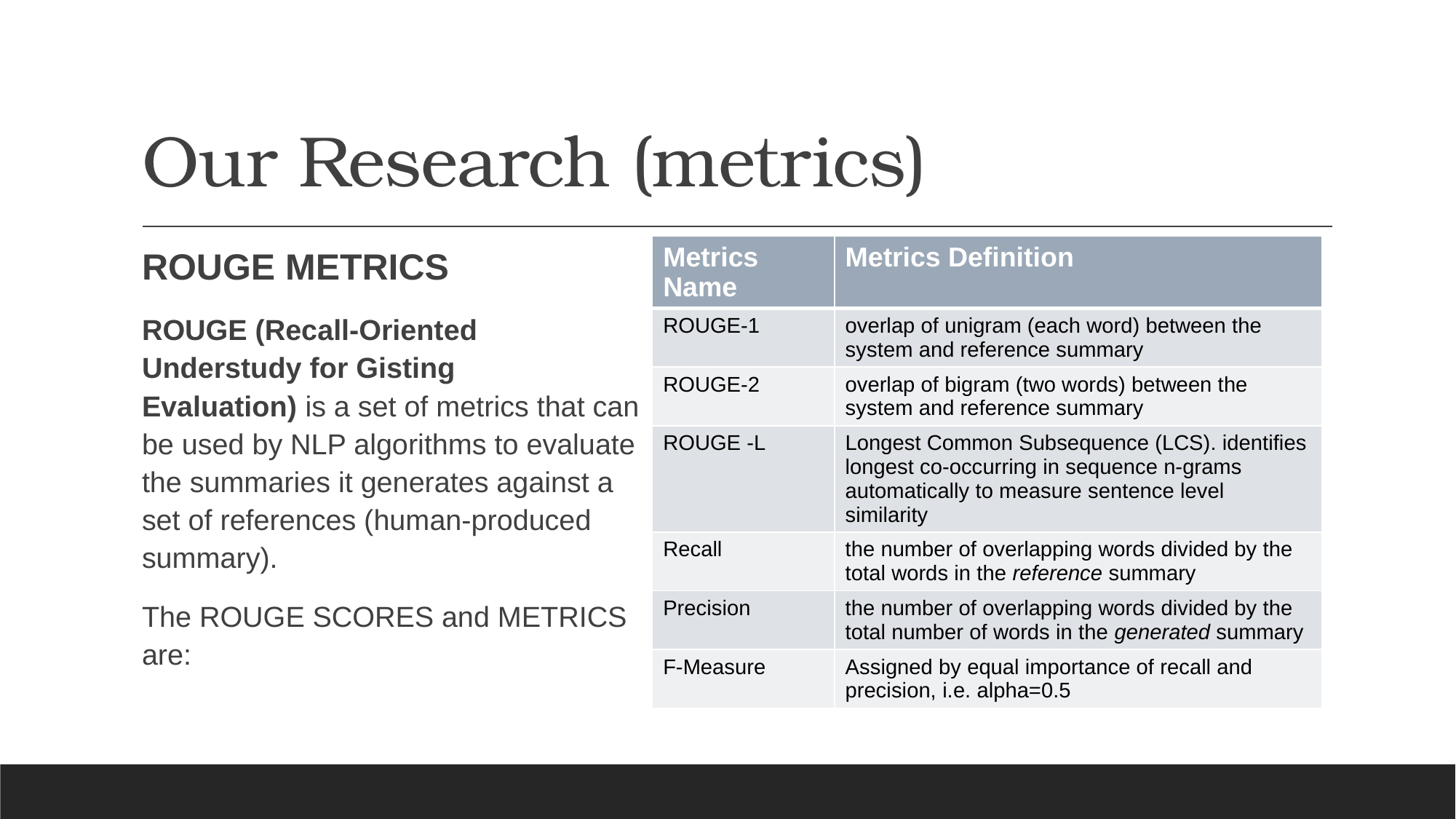

# Our Research (metrics)
ROUGE METRICS
ROUGE (Recall-Oriented Understudy for Gisting Evaluation) is a set of metrics that can be used by NLP algorithms to evaluate the summaries it generates against a set of references (human-produced summary).
The ROUGE SCORES and METRICS are:

| Metrics Name | Metrics Definition |
| --- | --- |
| ROUGE-1 | overlap of unigram (each word) between the system and reference summary |
| ROUGE-2 | overlap of bigram (two words) between the system and reference summary |
| ROUGE -L | Longest Common Subsequence (LCS). identifies longest co-occurring in sequence n-grams automatically to measure sentence level similarity |
| Recall | the number of overlapping words divided by the total words in the reference summary |
| Precision | the number of overlapping words divided by the total number of words in the generated summary |
| F-Measure | Assigned by equal importance of recall and precision, i.e. alpha=0.5 |